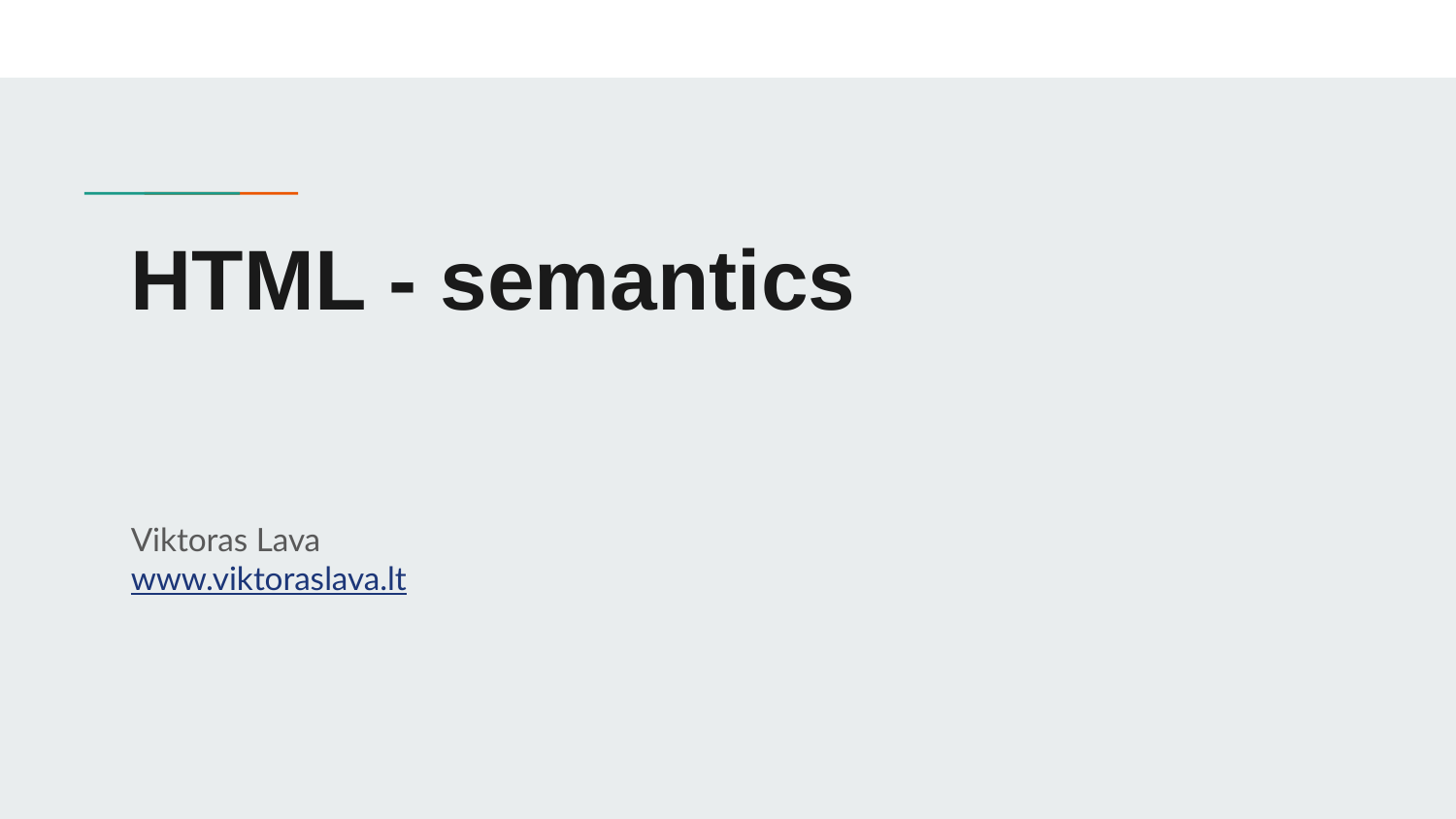

# HTML - semantics
Viktoras Lava                                                                                                                    www.viktoraslava.lt